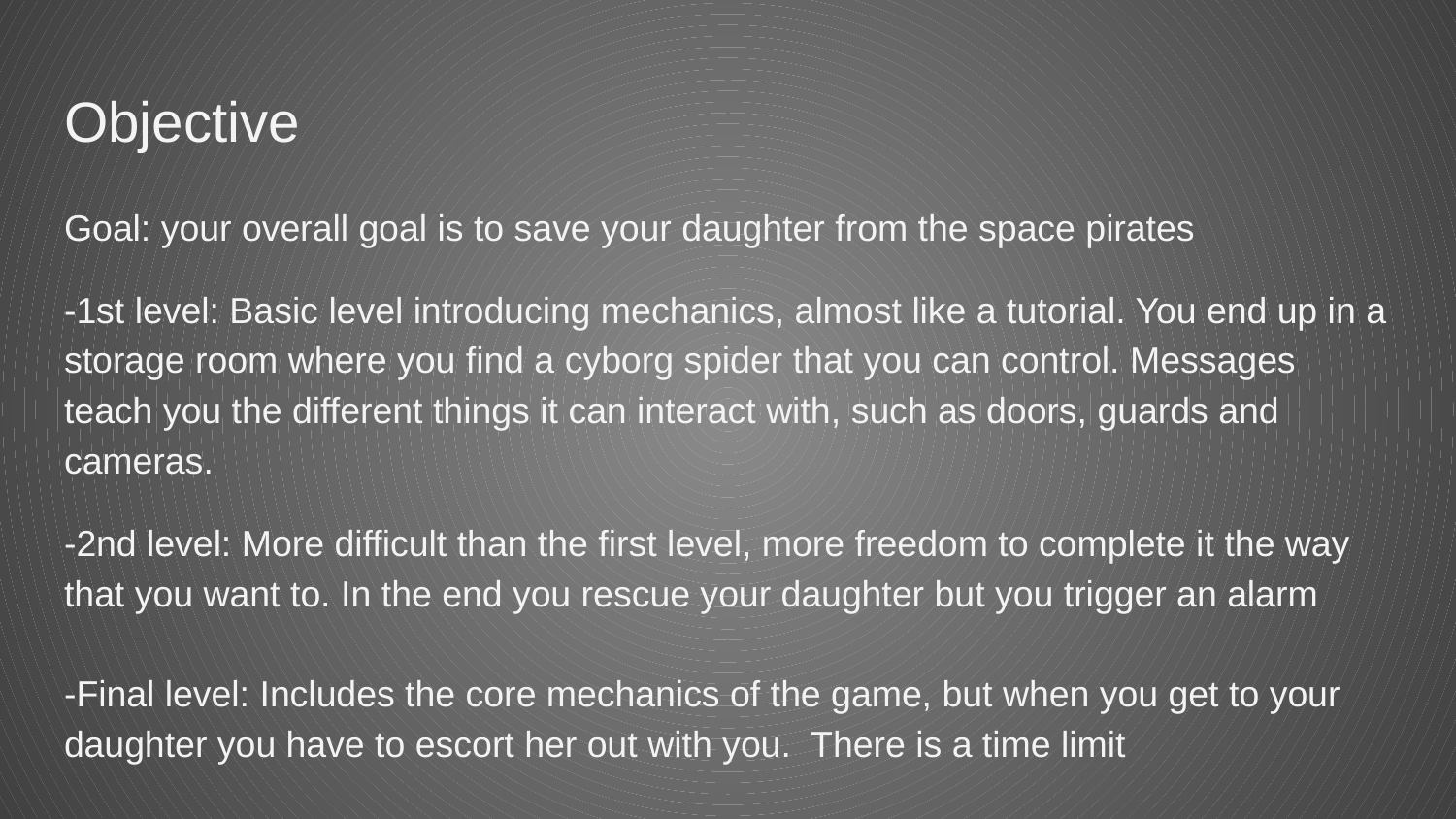

# Objective
Goal: your overall goal is to save your daughter from the space pirates
-1st level: Basic level introducing mechanics, almost like a tutorial. You end up in a storage room where you find a cyborg spider that you can control. Messages teach you the different things it can interact with, such as doors, guards and cameras.
-2nd level: More difficult than the first level, more freedom to complete it the way that you want to. In the end you rescue your daughter but you trigger an alarm
-Final level: Includes the core mechanics of the game, but when you get to your daughter you have to escort her out with you.  There is a time limit